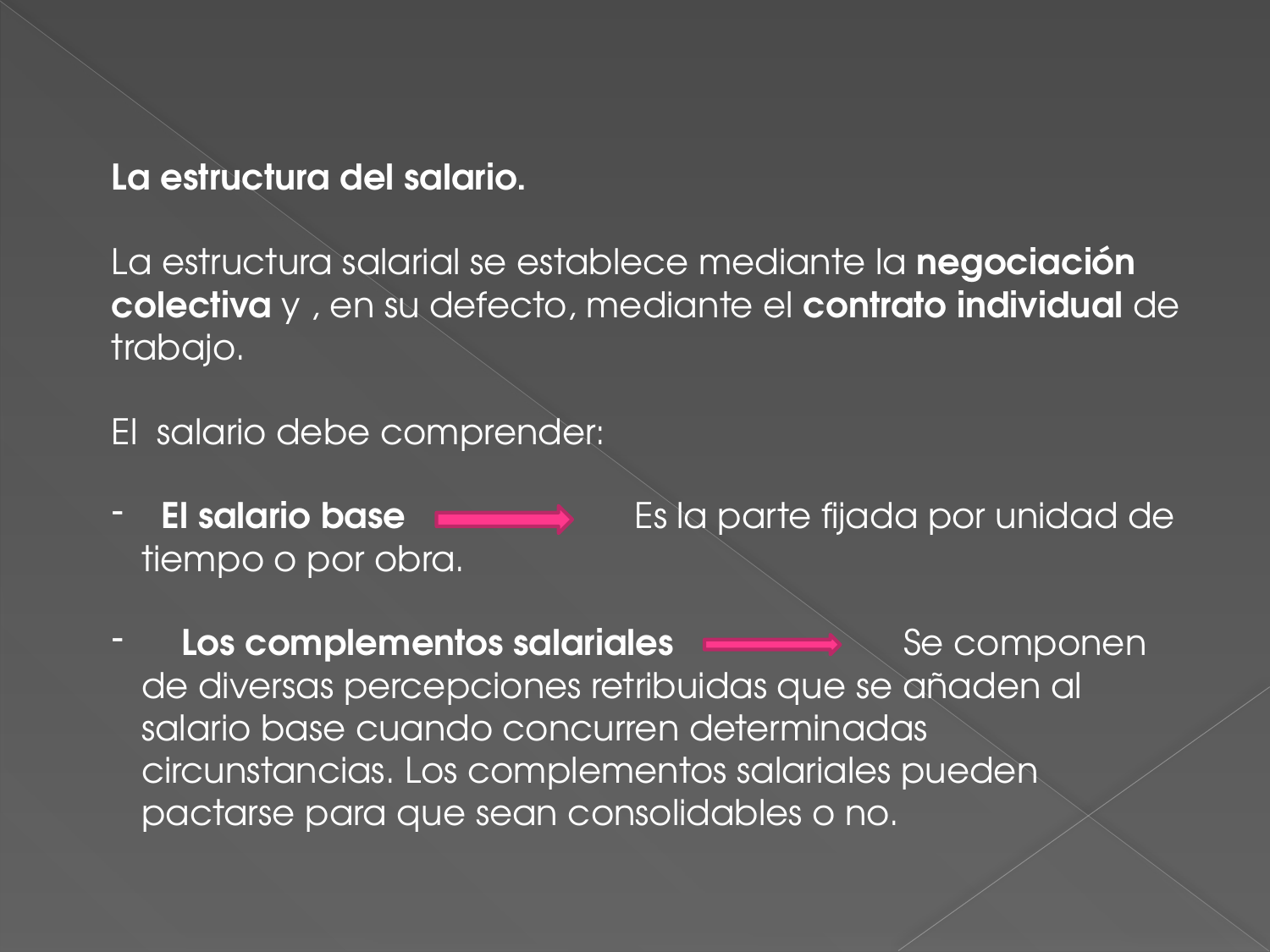

La estructura del salario.

La estructura salarial se establece mediante la negociación colectiva y , en su defecto, mediante el contrato individual de trabajo.

El  salario debe comprender:

  El salario base                       Es la parte fijada por unidad de tiempo o por obra.

    Los complementos salariales		Se componen de diversas percepciones retribuidas que se añaden al salario base cuando concurren determinadas circunstancias. Los complementos salariales pueden pactarse para que sean consolidables o no.